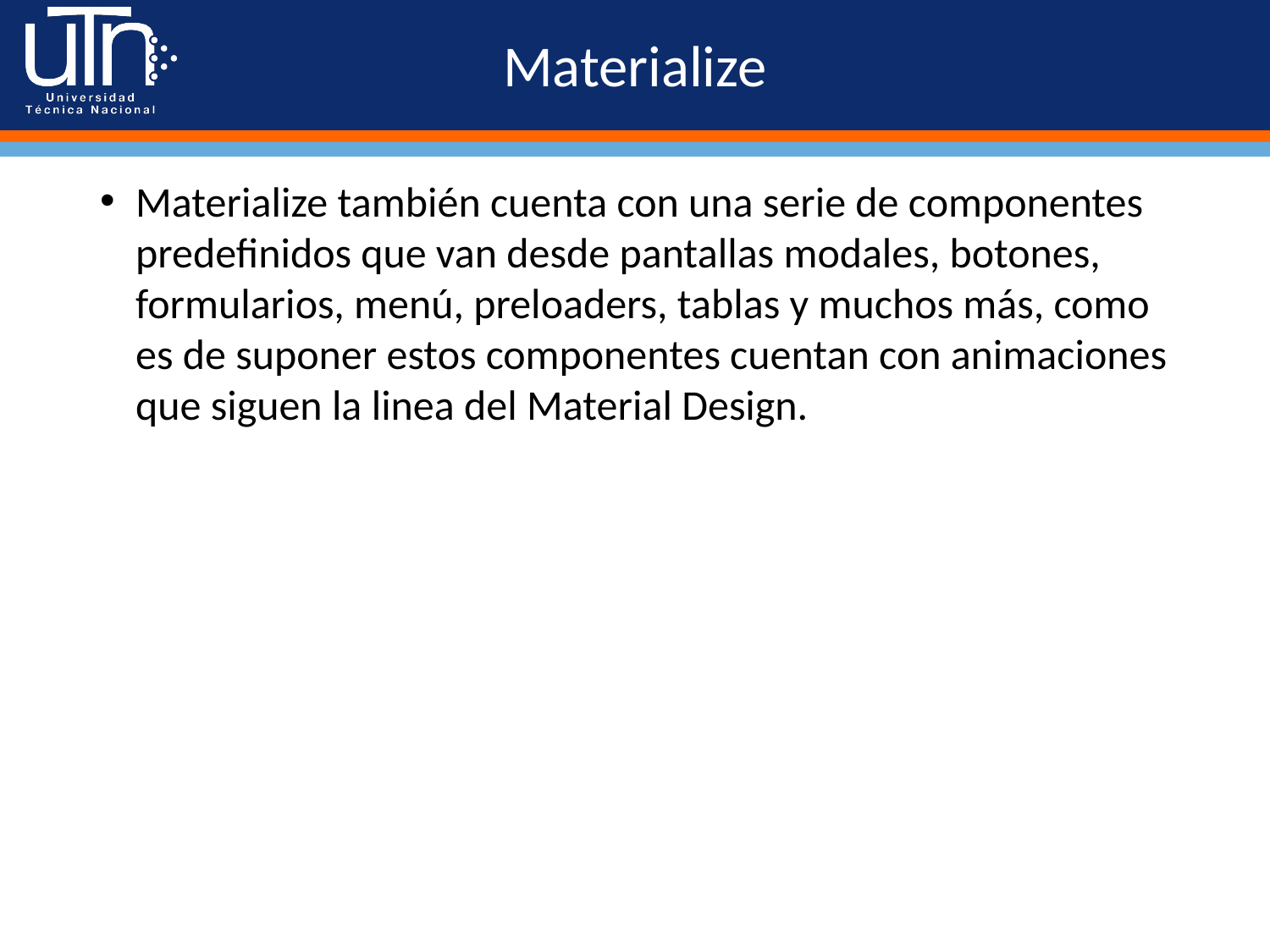

# Materialize
Materialize también cuenta con una serie de componentes predefinidos que van desde pantallas modales, botones, formularios, menú, preloaders, tablas y muchos más, como es de suponer estos componentes cuentan con animaciones que siguen la linea del Material Design.